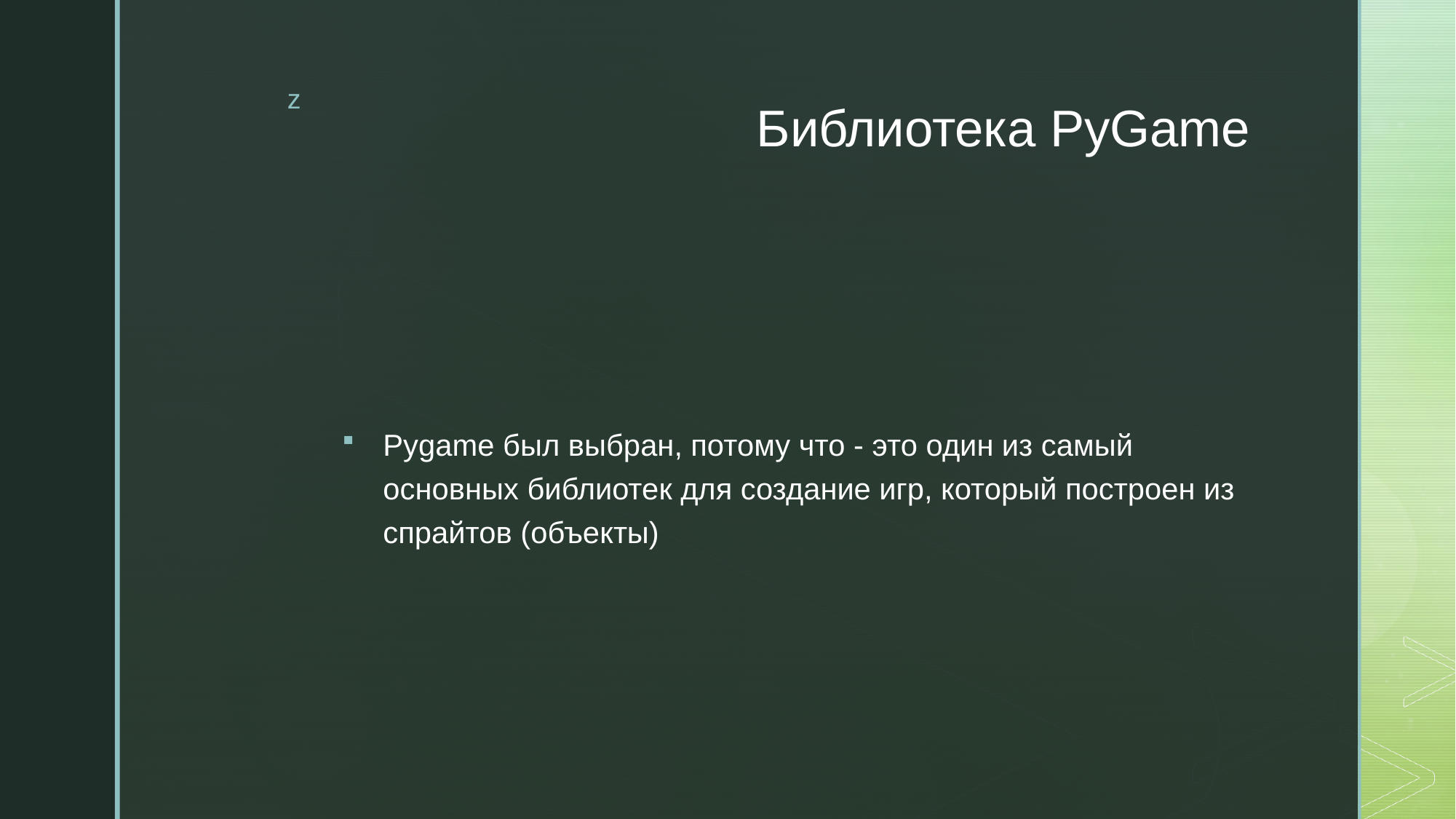

# Библиотека PyGame
Pygame был выбран, потому что - это один из самый основных библиотек для создание игр, который построен из спрайтов (объекты)